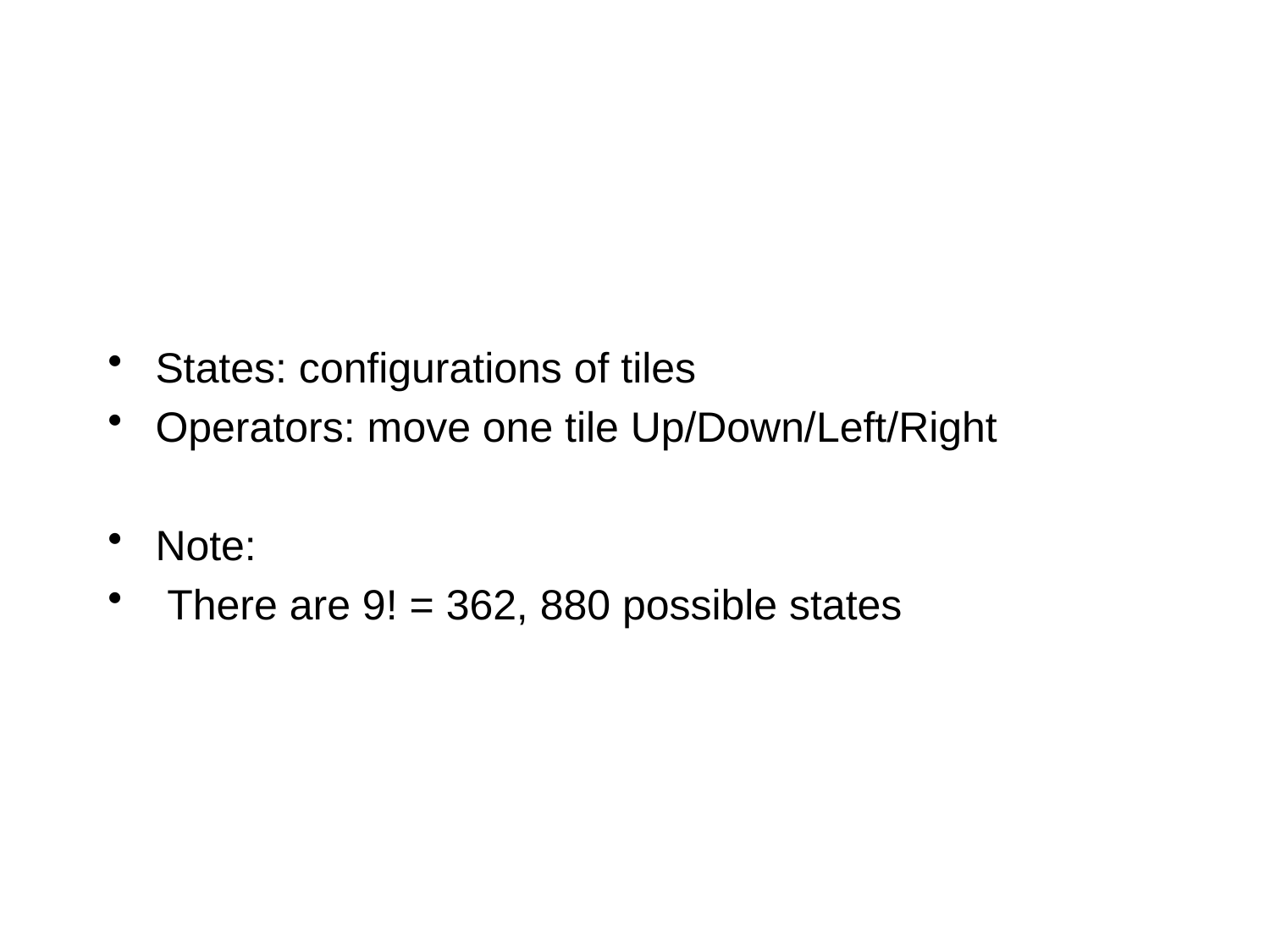

#

States: configurations of tiles
Operators: move one tile Up/Down/Left/Right

Note:
 There are 9! = 362, 880 possible states